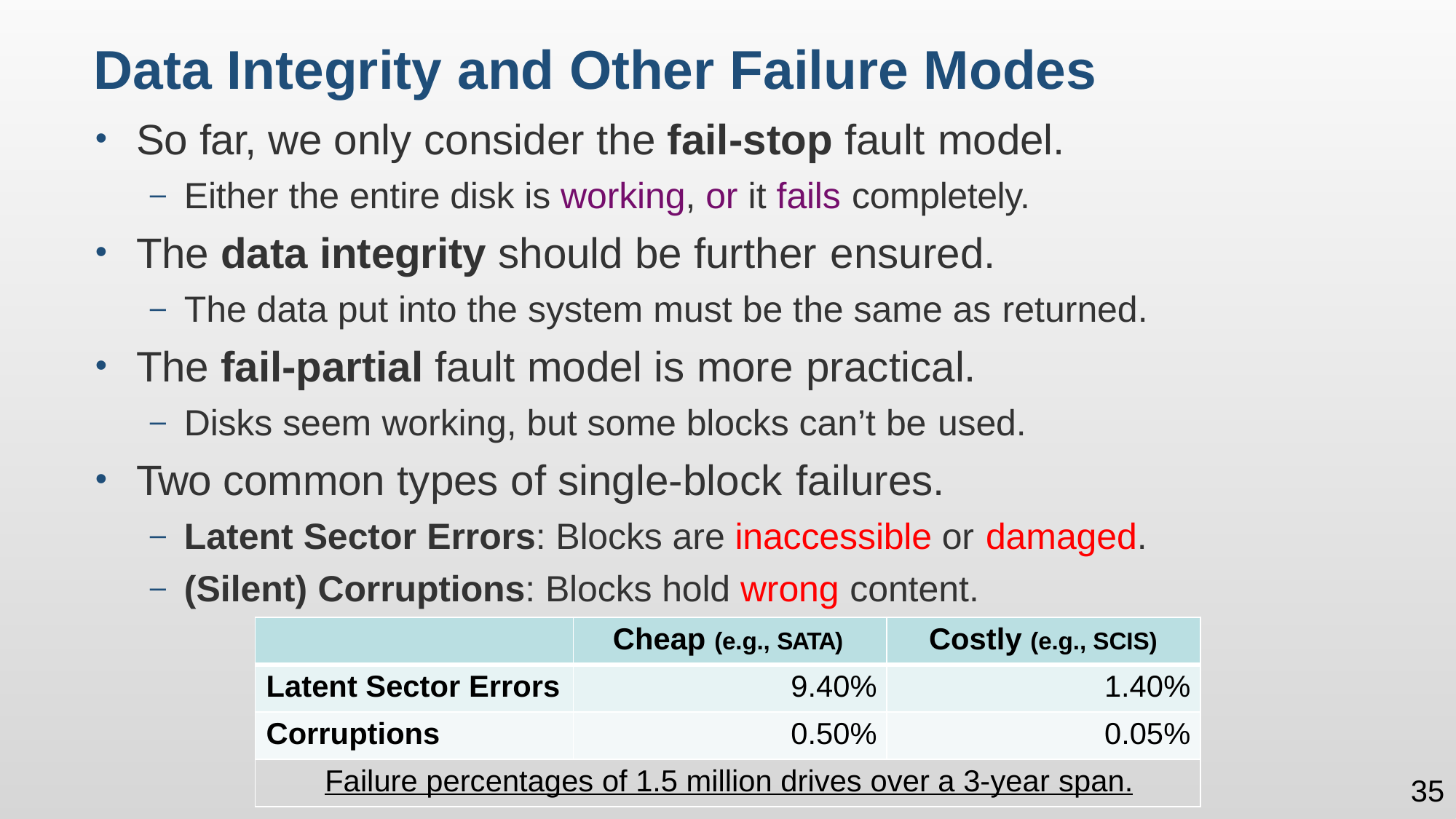

Data Integrity and Other Failure Modes
So far, we only consider the fail-stop fault model.
Either the entire disk is working, or it fails completely.
The data integrity should be further ensured.
The data put into the system must be the same as returned.
The fail-partial fault model is more practical.
Disks seem working, but some blocks can’t be used.
Two common types of single-block failures.
Latent Sector Errors: Blocks are inaccessible or damaged.
(Silent) Corruptions: Blocks hold wrong content.

|  | Cheap (e.g., SATA) | Costly (e.g., SCIS) |
| --- | --- | --- |
| Latent Sector Errors | 9.40% | 1.40% |
| Corruptions | 0.50% | 0.05% |
| Failure percentages of 1.5 million drives over a 3-year span. |  |  |
35